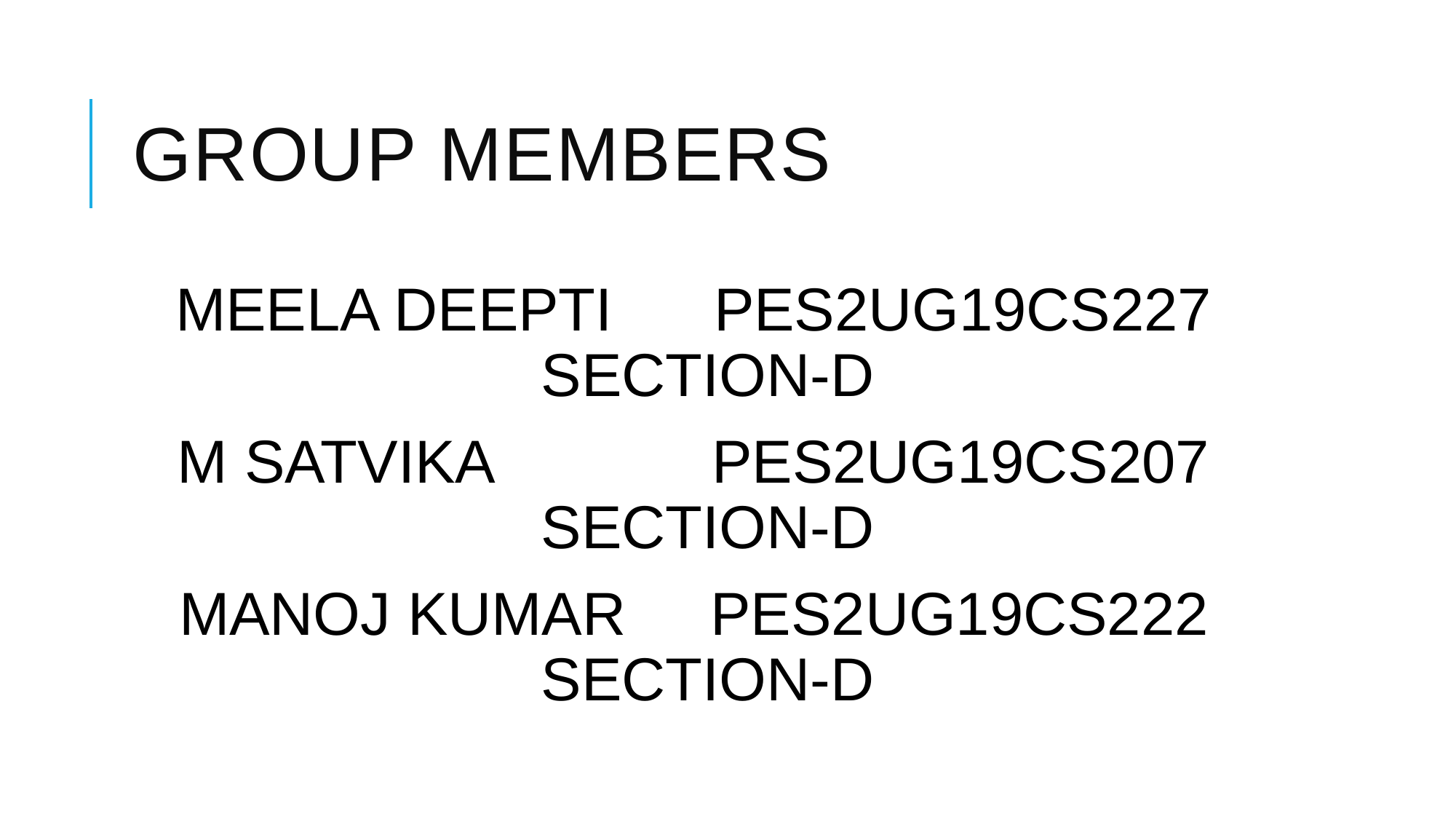

# Group members
MEELA DEEPTI      PES2UG19CS227   SECTION-D
M SATVIKA             PES2UG19CS207   SECTION-D
MANOJ KUMAR     PES2UG19CS222   SECTION-D